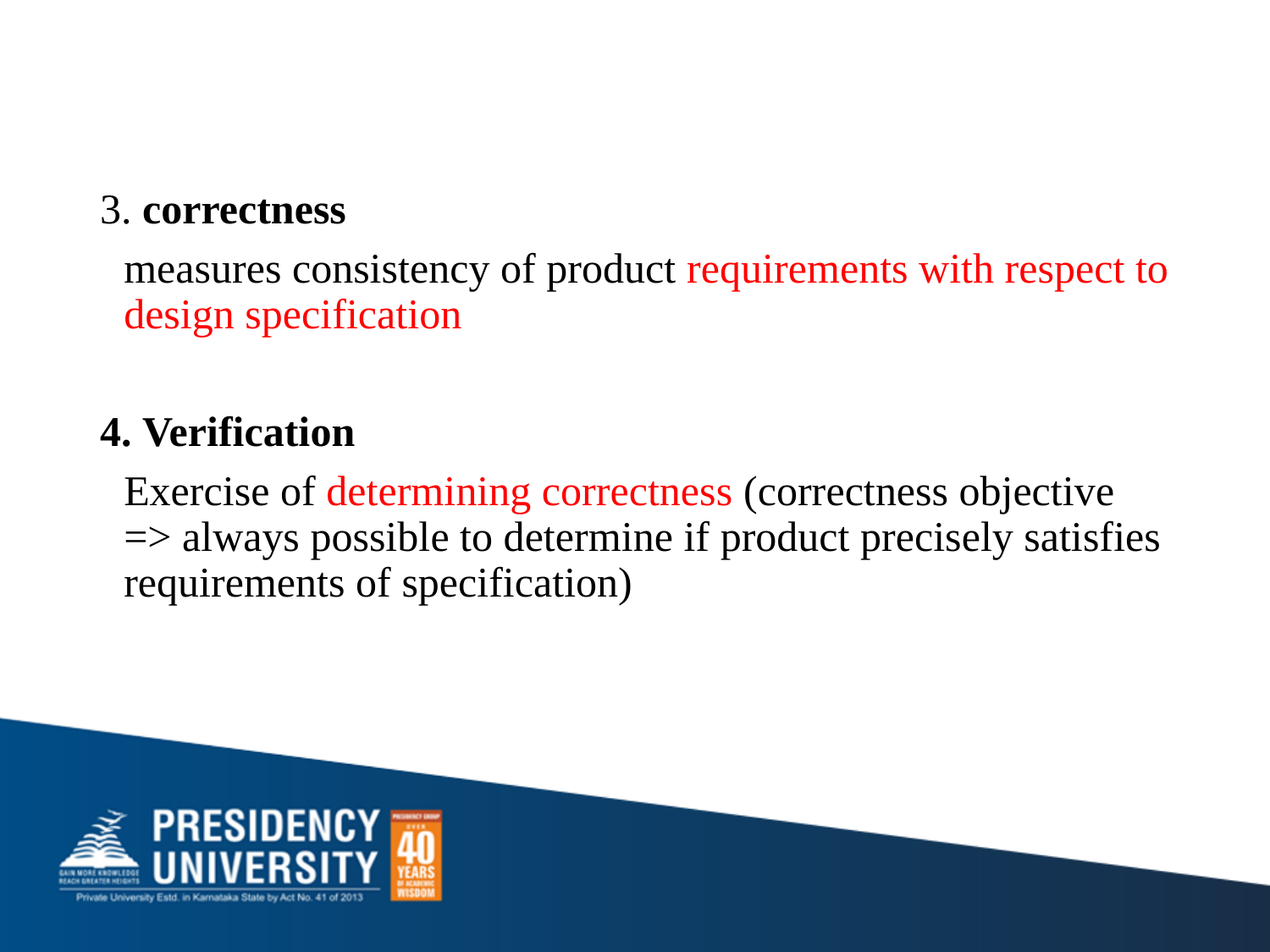

#
3. correctness
 	measures consistency of product requirements with respect to design specification

4. Verification
	Exercise of determining correctness (correctness objective => always possible to determine if product precisely satisfies requirements of specification)